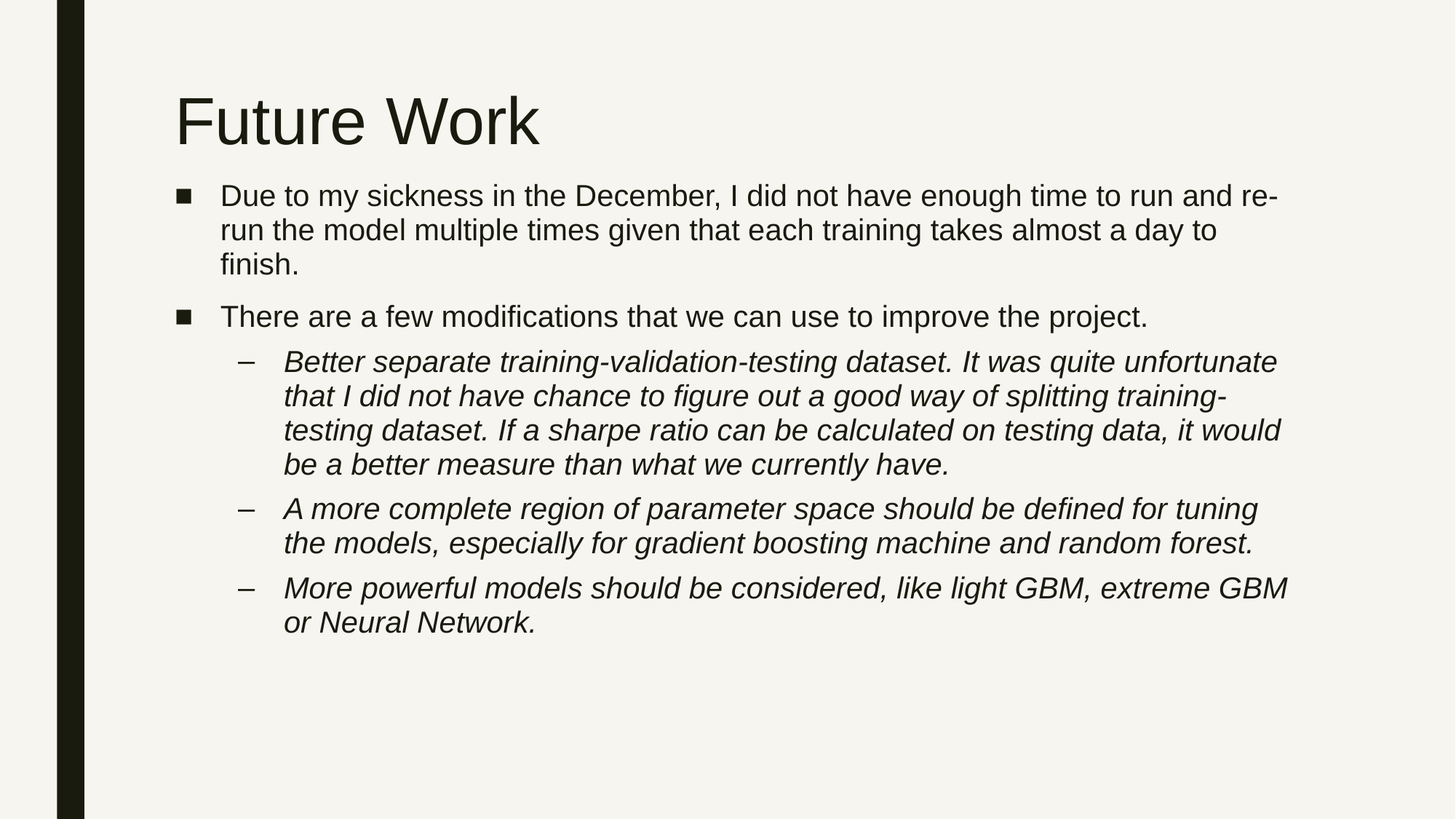

# Future Work
Due to my sickness in the December, I did not have enough time to run and re-run the model multiple times given that each training takes almost a day to finish.
There are a few modifications that we can use to improve the project.
Better separate training-validation-testing dataset. It was quite unfortunate that I did not have chance to figure out a good way of splitting training-testing dataset. If a sharpe ratio can be calculated on testing data, it would be a better measure than what we currently have.
A more complete region of parameter space should be defined for tuning the models, especially for gradient boosting machine and random forest.
More powerful models should be considered, like light GBM, extreme GBM or Neural Network.